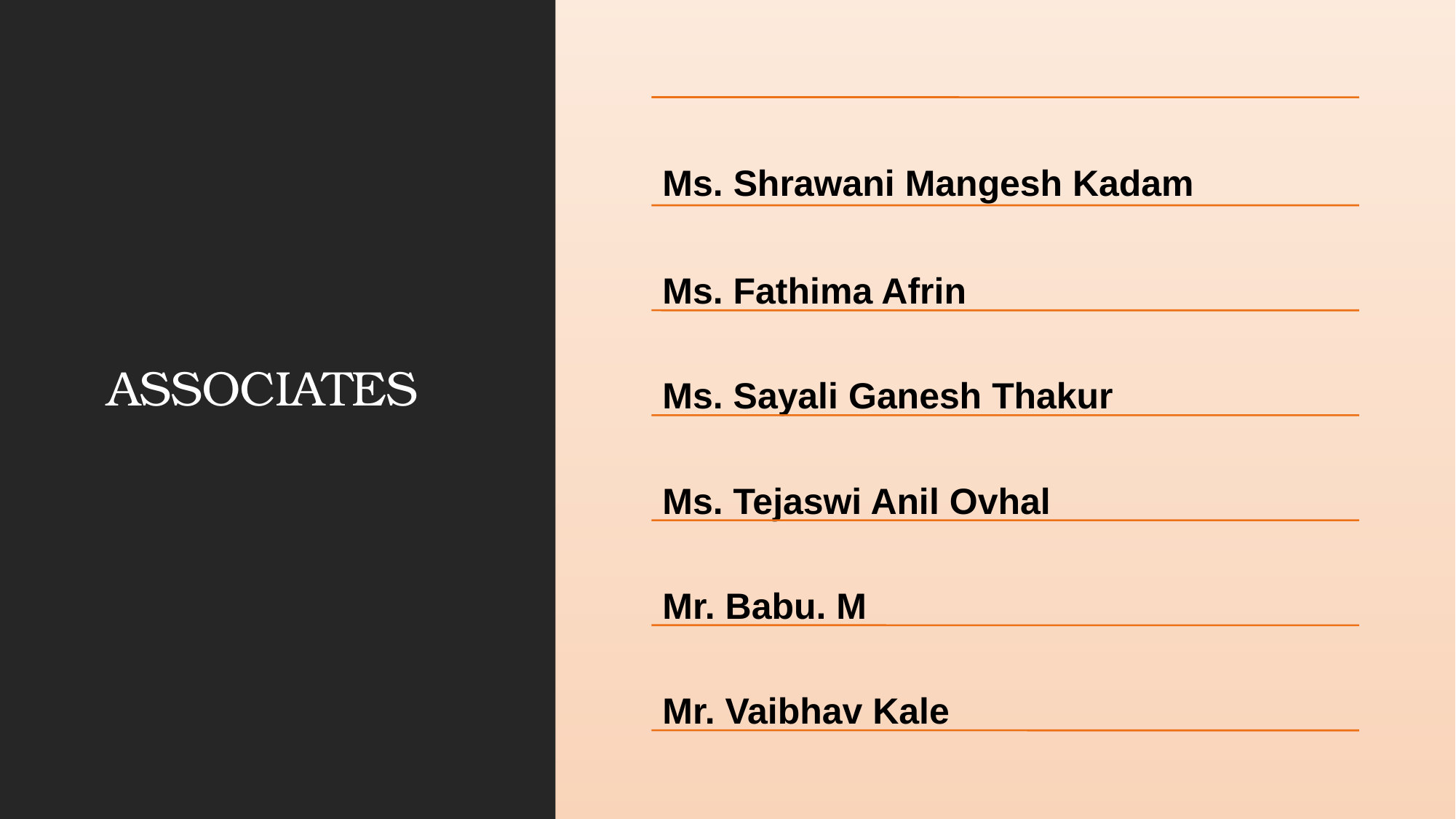

Ms. Shrawani Mangesh Kadam

Ms. Fathima Afrin

Ms. Sayali Ganesh Thakur

Ms. Tejaswi Anil Ovhal

Mr. Babu. M

Mr. Vaibhav Kale
# ASSOCIATES